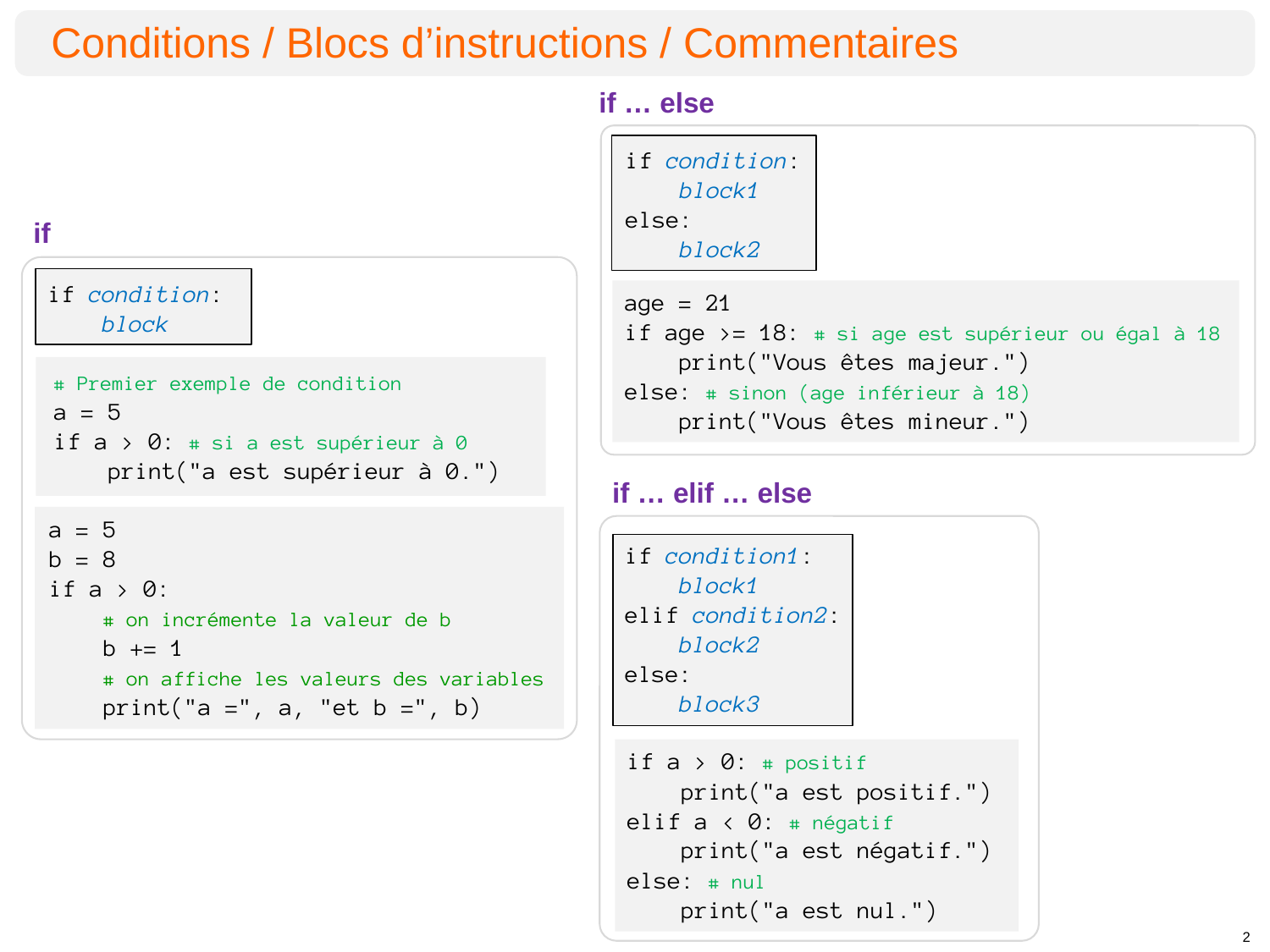

Conditions / Blocs d’instructions / Commentaires

if … else

if condition:
    block1
else:
    block2
if

if condition:
    block
age = 21
if age >= 18: # si age est supérieur ou égal à 18
    print("Vous êtes majeur.")
else: # sinon (age inférieur à 18)
    print("Vous êtes mineur.")

# Premier exemple de condition
a = 5
if a > 0: # si a est supérieur à 0
    print("a est supérieur à 0.")
if … elif … else

a = 5
b = 8
if a > 0:
    # on incrémente la valeur de b
    b += 1
    # on affiche les valeurs des variables
    print("a =", a, "et b =", b)
if condition1:
    block1
elif condition2:
    block2
else:
    block3

if a > 0: # positif
    print("a est positif.")
elif a < 0: # négatif
    print("a est négatif.")
else: # nul
    print("a est nul.")